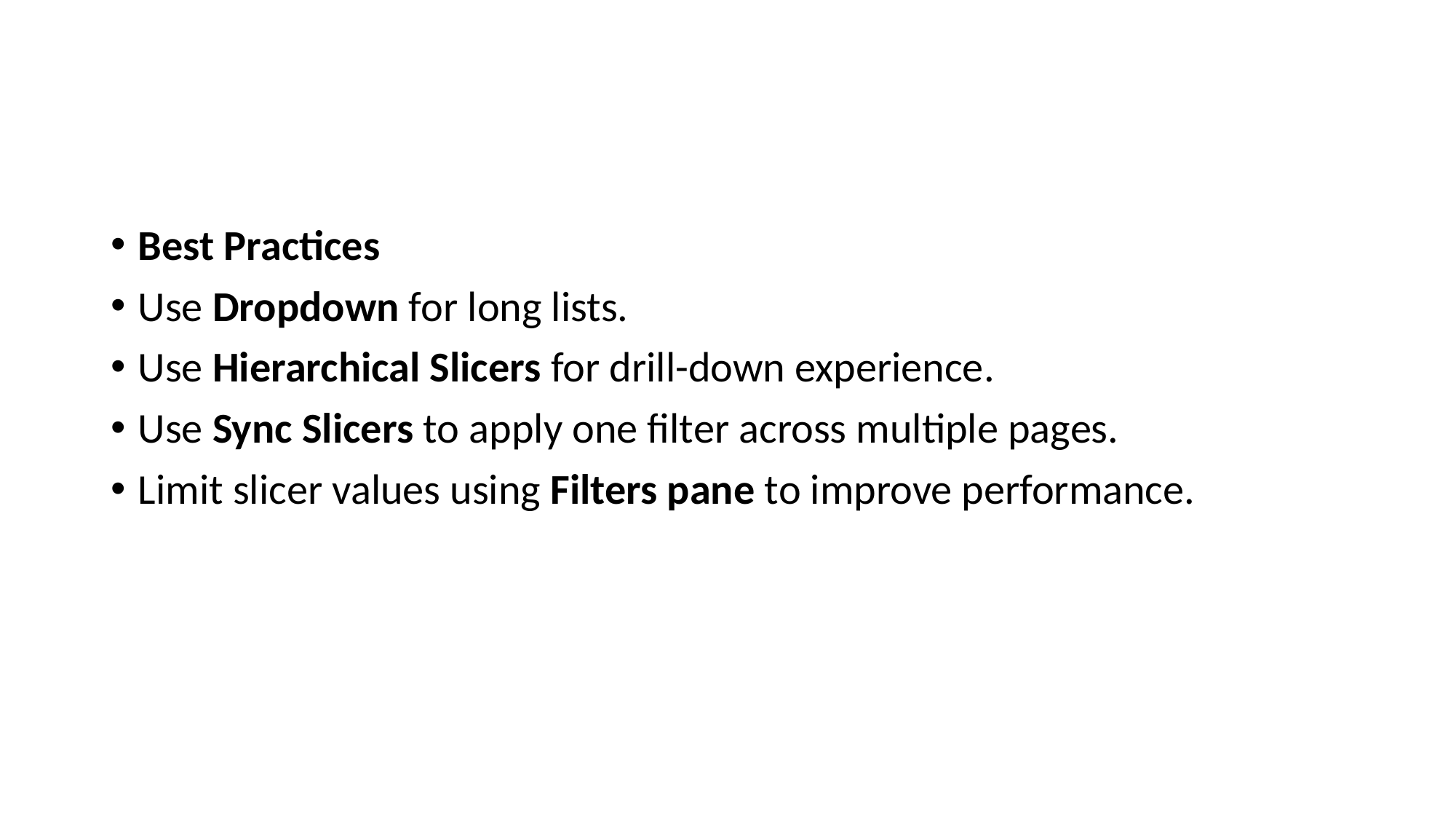

#
Best Practices
Use Dropdown for long lists.
Use Hierarchical Slicers for drill-down experience.
Use Sync Slicers to apply one filter across multiple pages.
Limit slicer values using Filters pane to improve performance.